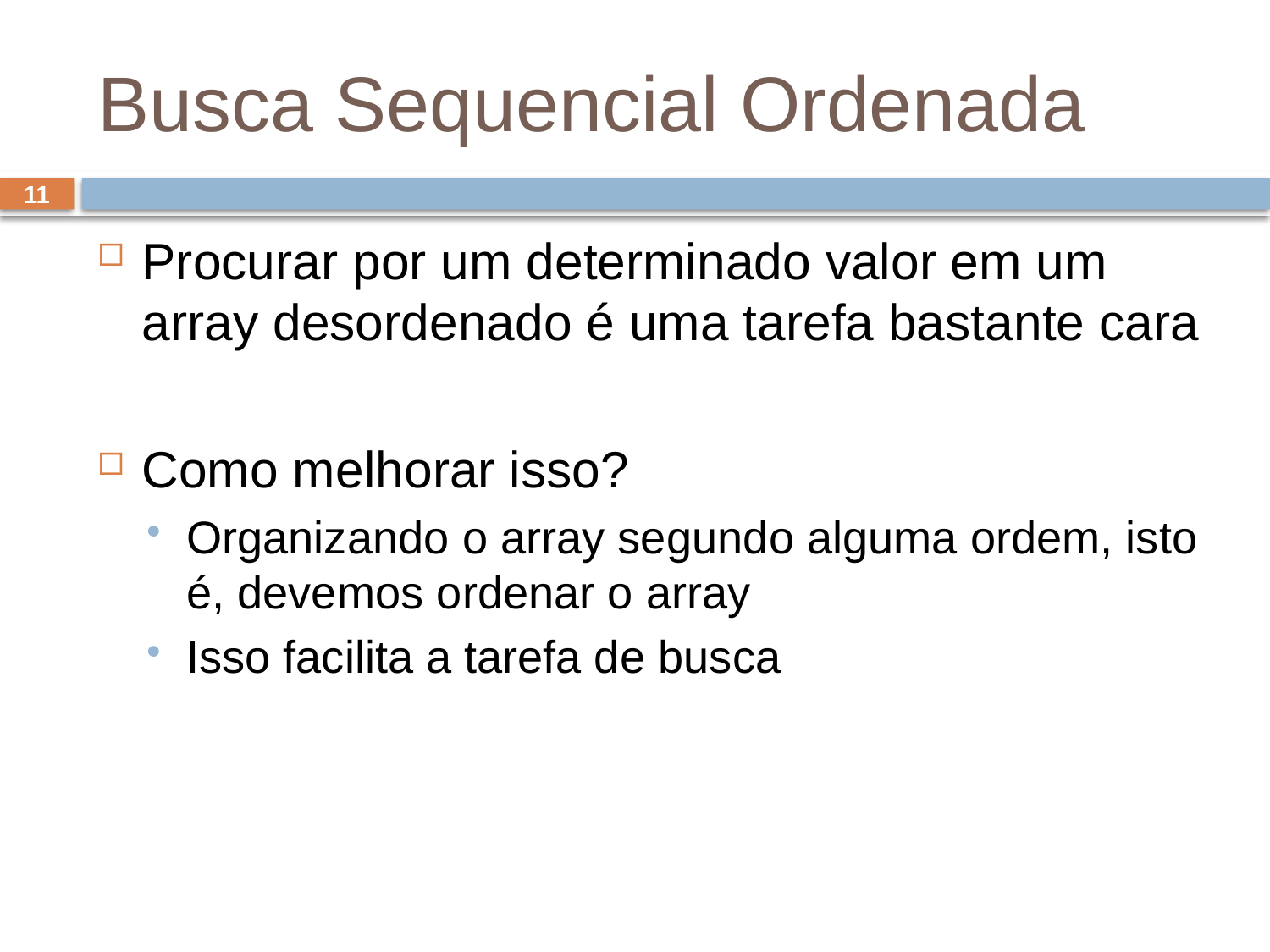

# Busca Sequencial Ordenada
11
Procurar por um determinado valor em um array desordenado é uma tarefa bastante cara

Como melhorar isso?
Organizando o array segundo alguma ordem, isto é, devemos ordenar o array
Isso facilita a tarefa de busca